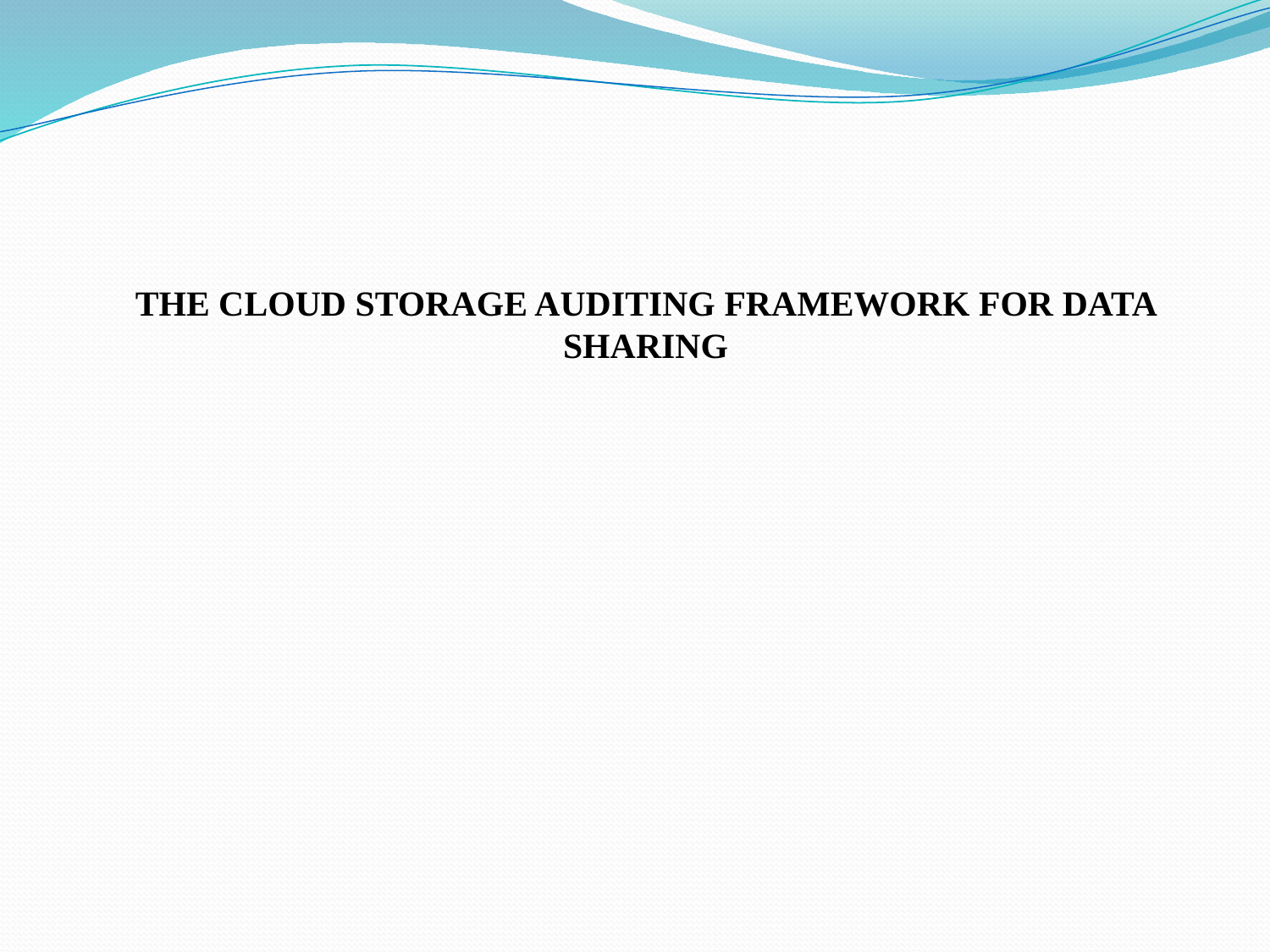

THE CLOUD STORAGE AUDITING FRAMEWORK FOR DATA SHARING